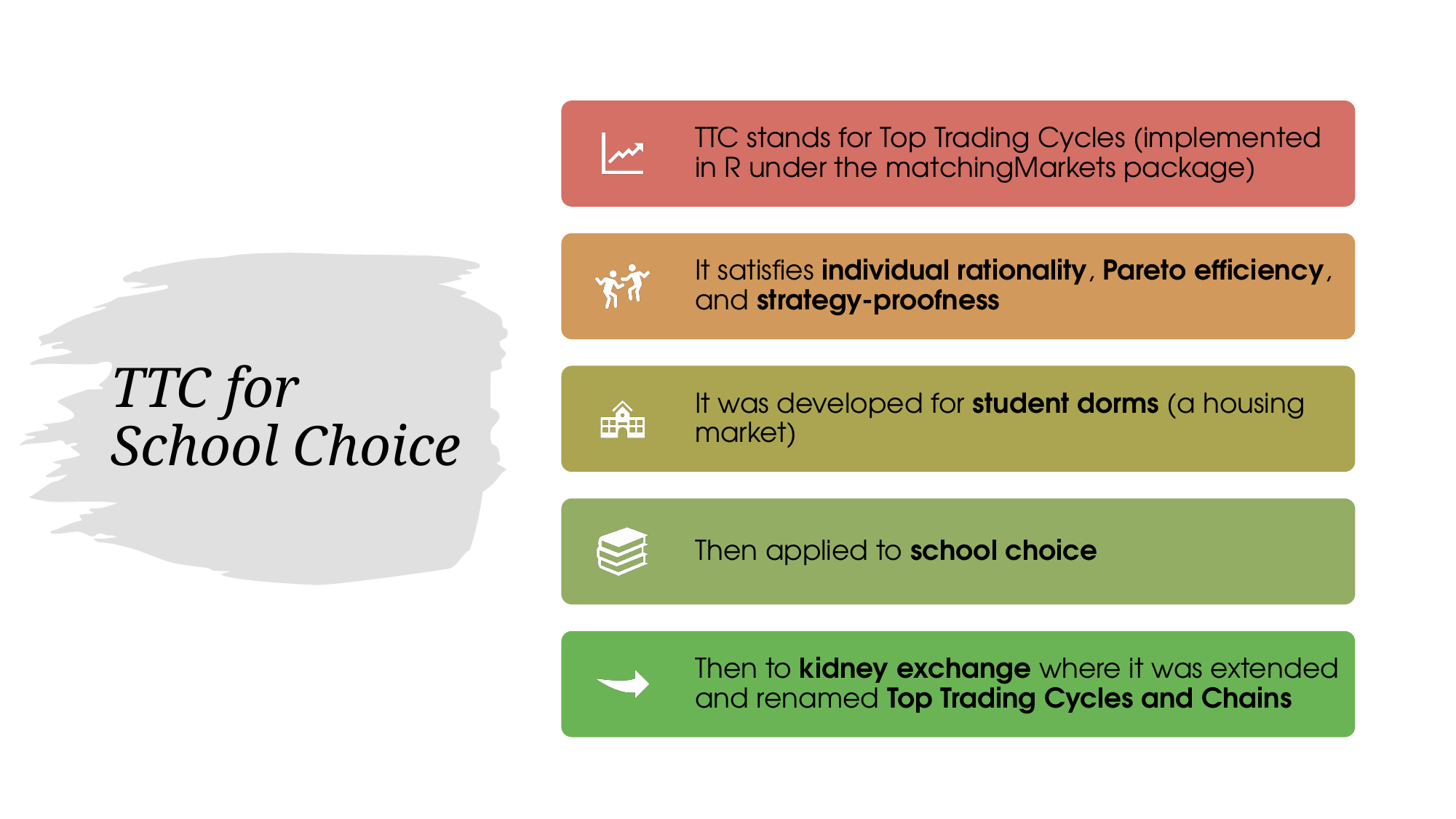

TTC stands for Top Trading Cycles (implemented in R under the matchingMarkets package)
It satisfies individual rationality, Pareto efficiency, and strategy-proofness
It was developed for student dorms (a housing market)
Then applied to school choice
Then to kidney exchange where it was extended and renamed Top Trading Cycles and Chains
# TTC for School Choice